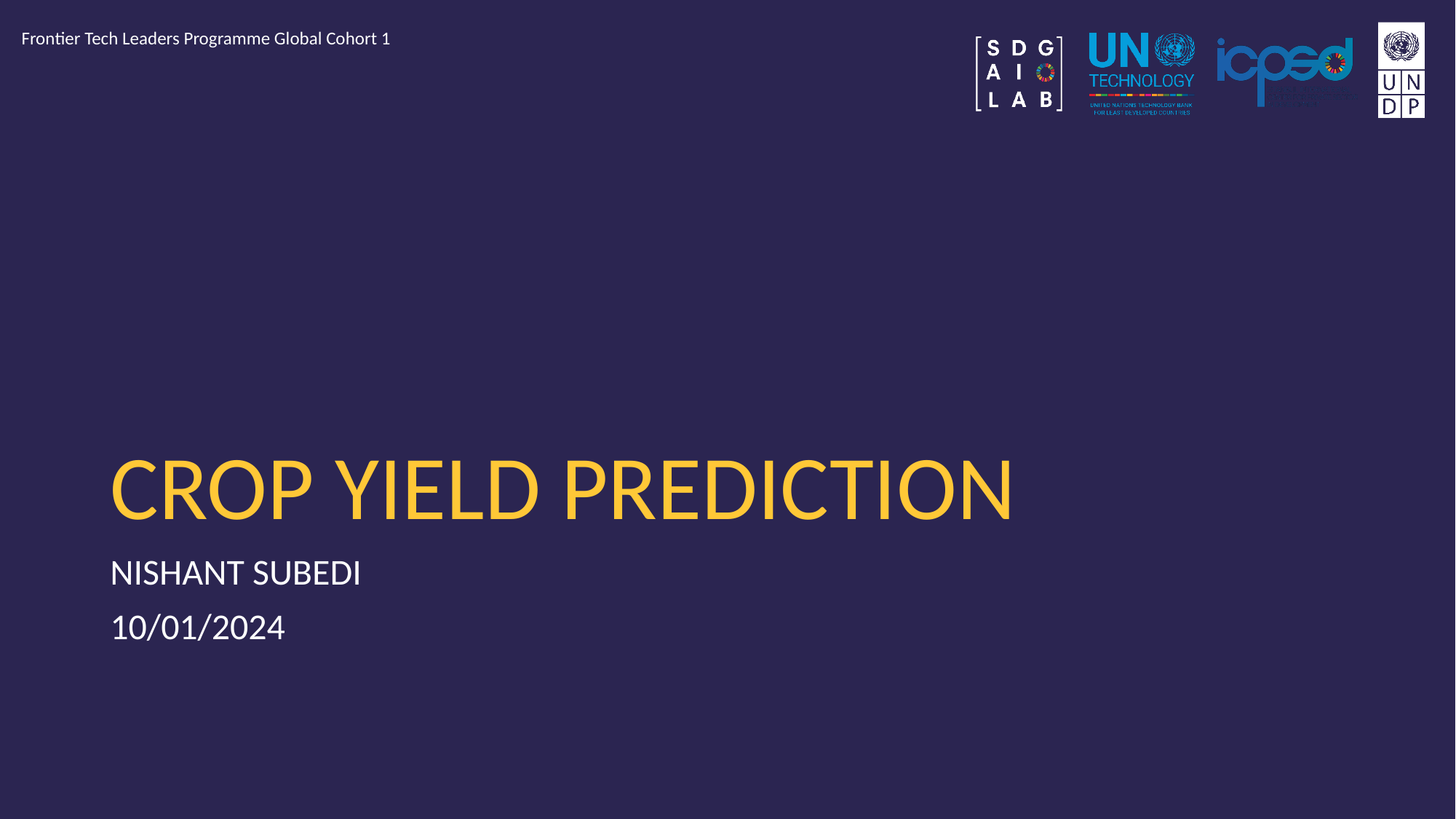

Frontier Tech Leaders Programme Global Cohort 1
# CROP YIELD PREDICTION
NISHANT SUBEDI
10/01/2024